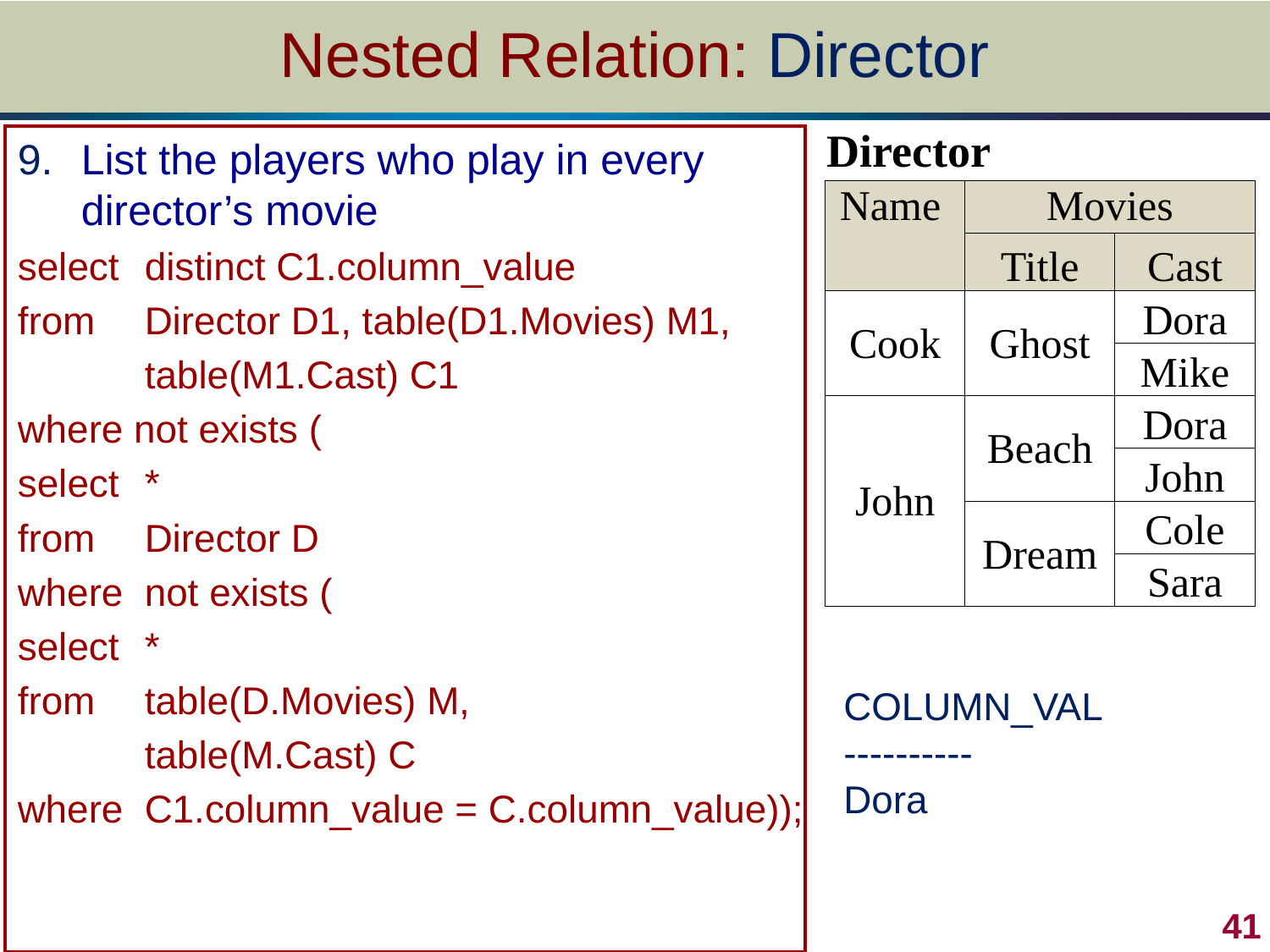

# Nested Relation: Director
| Director |  |  |
| --- | --- | --- |
| Name | Movies |  |
|  | Title | Cast |
| Cook | Ghost | Dora |
|  |  | Mike |
| John | Beach | Dora |
|  |  | John |
|  | Dream | Cole |
|  |  | Sara |
List the players who play in every director’s movie
select 	distinct C1.column_value
from	Director D1, table(D1.Movies) M1,
	table(M1.Cast) C1
where not exists (
select	*
from	Director D
where	not exists (
select	*
from	table(D.Movies) M,
	table(M.Cast) C
where	C1.column_value = C.column_value));

COLUMN_VAL
----------
Dora
 41